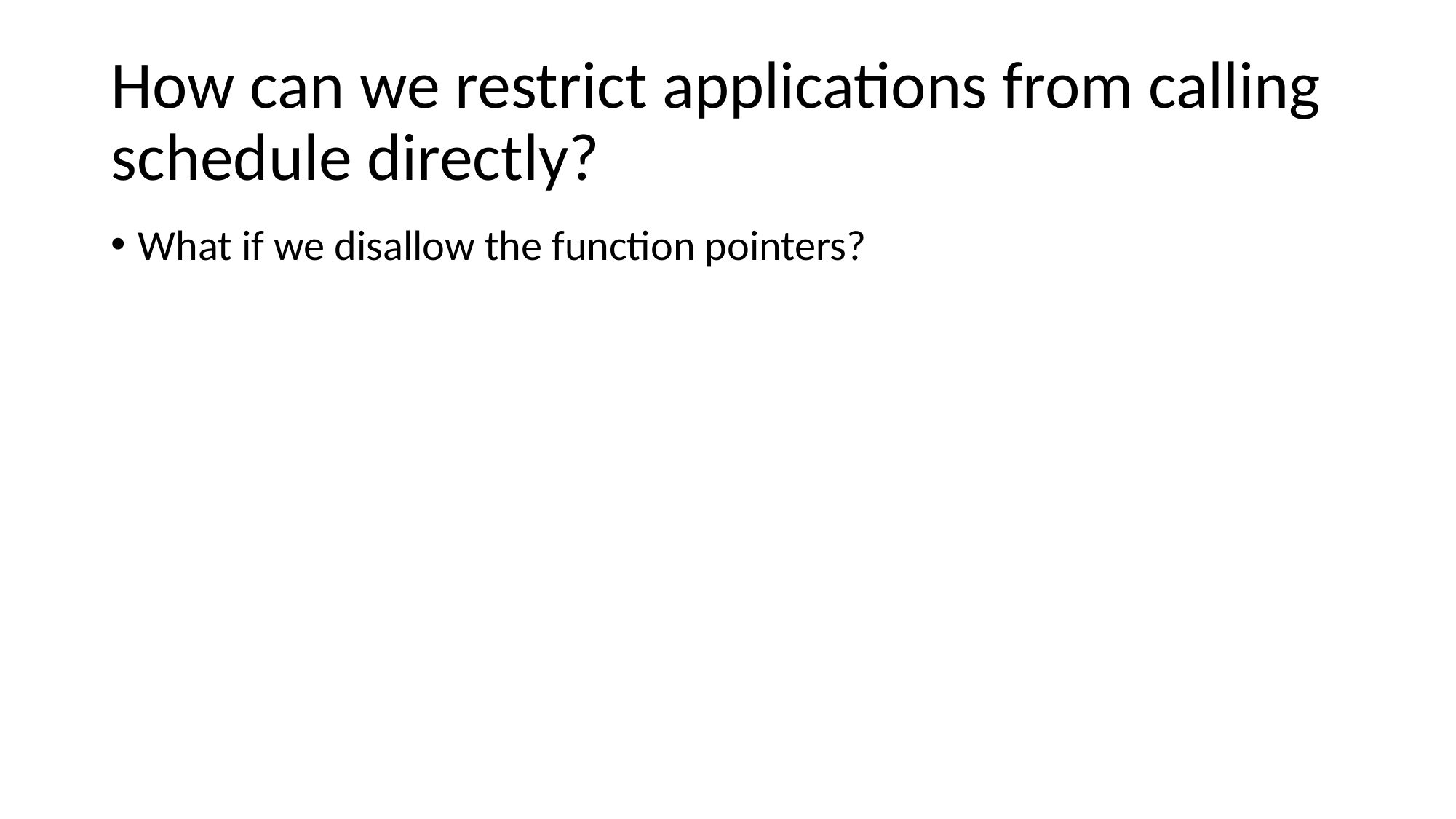

# How can we restrict applications from calling schedule directly?
What if we disallow the function pointers?